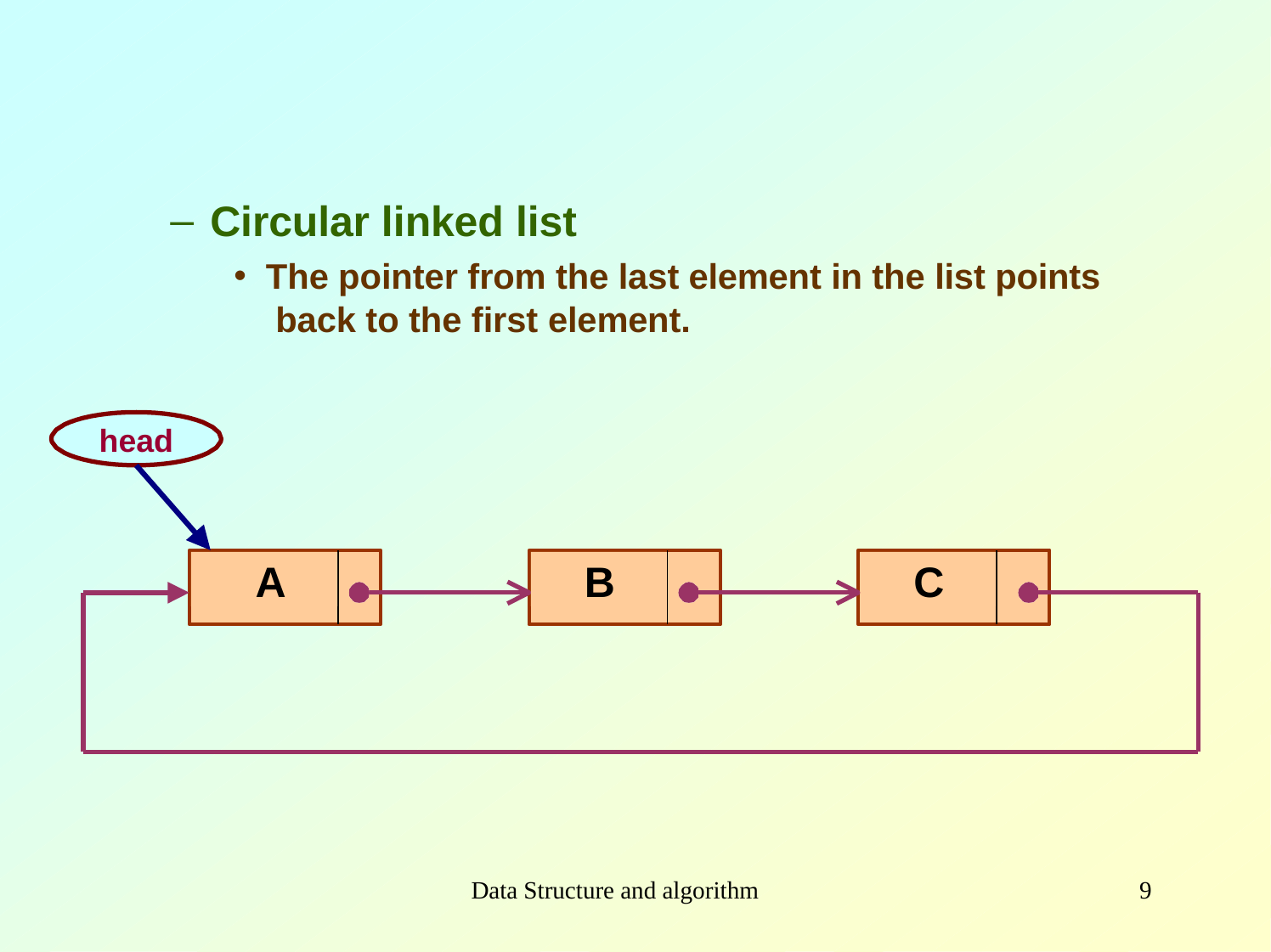

Circular linked list
The pointer from the last element in the list points  back to the first element.

head

A
B
C
Data Structure and algorithm
9